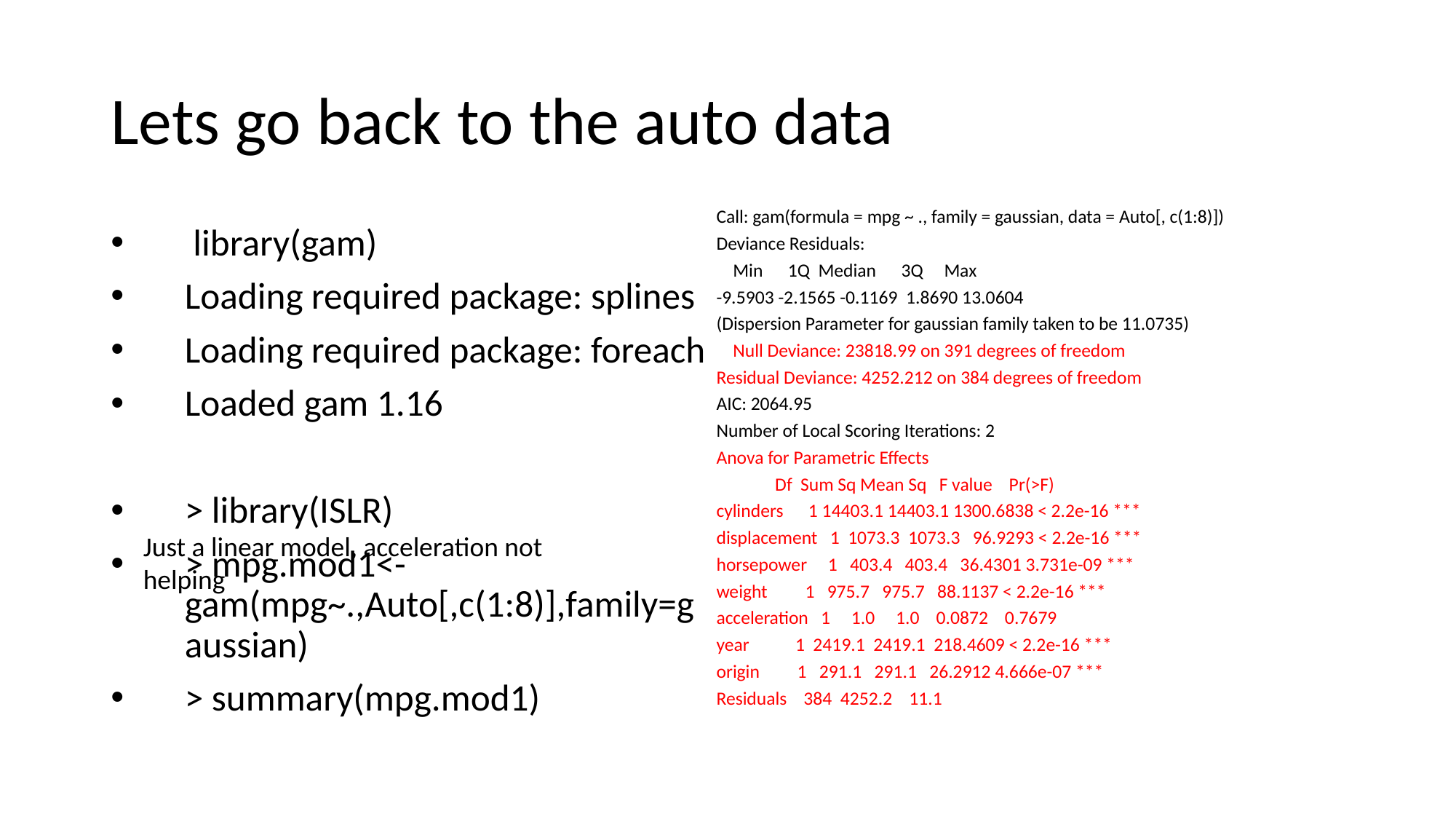

# Lets go back to the auto data
Call: gam(formula = mpg ~ ., family = gaussian, data = Auto[, c(1:8)])
Deviance Residuals:
    Min      1Q  Median      3Q     Max
-9.5903 -2.1565 -0.1169  1.8690 13.0604
(Dispersion Parameter for gaussian family taken to be 11.0735)
    Null Deviance: 23818.99 on 391 degrees of freedom
Residual Deviance: 4252.212 on 384 degrees of freedom
AIC: 2064.95
Number of Local Scoring Iterations: 2
Anova for Parametric Effects
              Df  Sum Sq Mean Sq   F value    Pr(>F)
cylinders      1 14403.1 14403.1 1300.6838 < 2.2e-16 ***
displacement   1  1073.3  1073.3   96.9293 < 2.2e-16 ***
horsepower     1   403.4   403.4   36.4301 3.731e-09 ***
weight         1   975.7   975.7   88.1137 < 2.2e-16 ***
acceleration   1     1.0     1.0    0.0872    0.7679
year           1  2419.1  2419.1  218.4609 < 2.2e-16 ***
origin         1   291.1   291.1   26.2912 4.666e-07 ***
Residuals    384  4252.2    11.1
 library(gam)
Loading required package: splines
Loading required package: foreach
Loaded gam 1.16

> library(ISLR)
> mpg.mod1<-gam(mpg~.,Auto[,c(1:8)],family=gaussian)
> summary(mpg.mod1)

Just a linear model, acceleration not helping